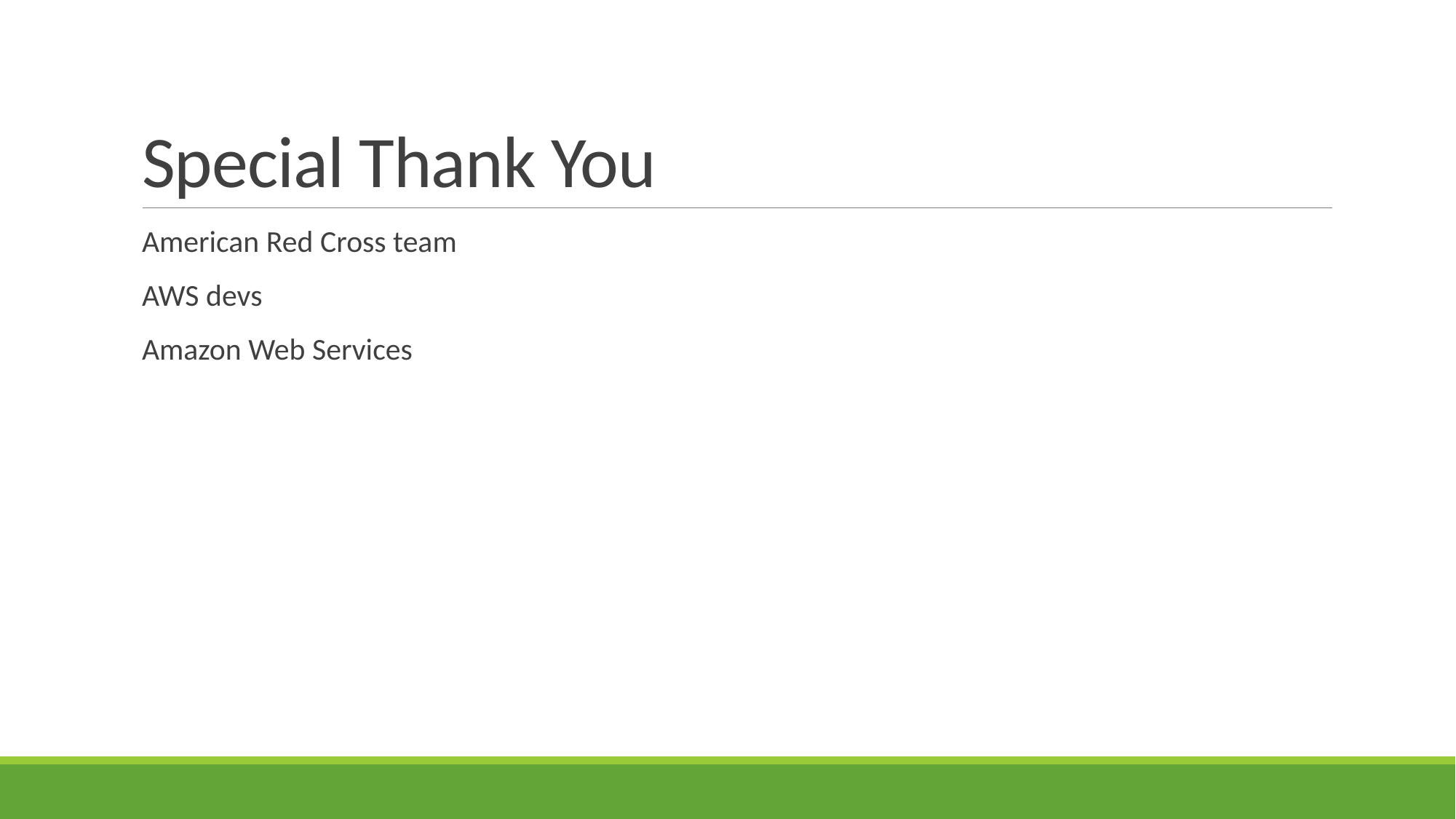

# Special Thank You
American Red Cross team
AWS devs
Amazon Web Services